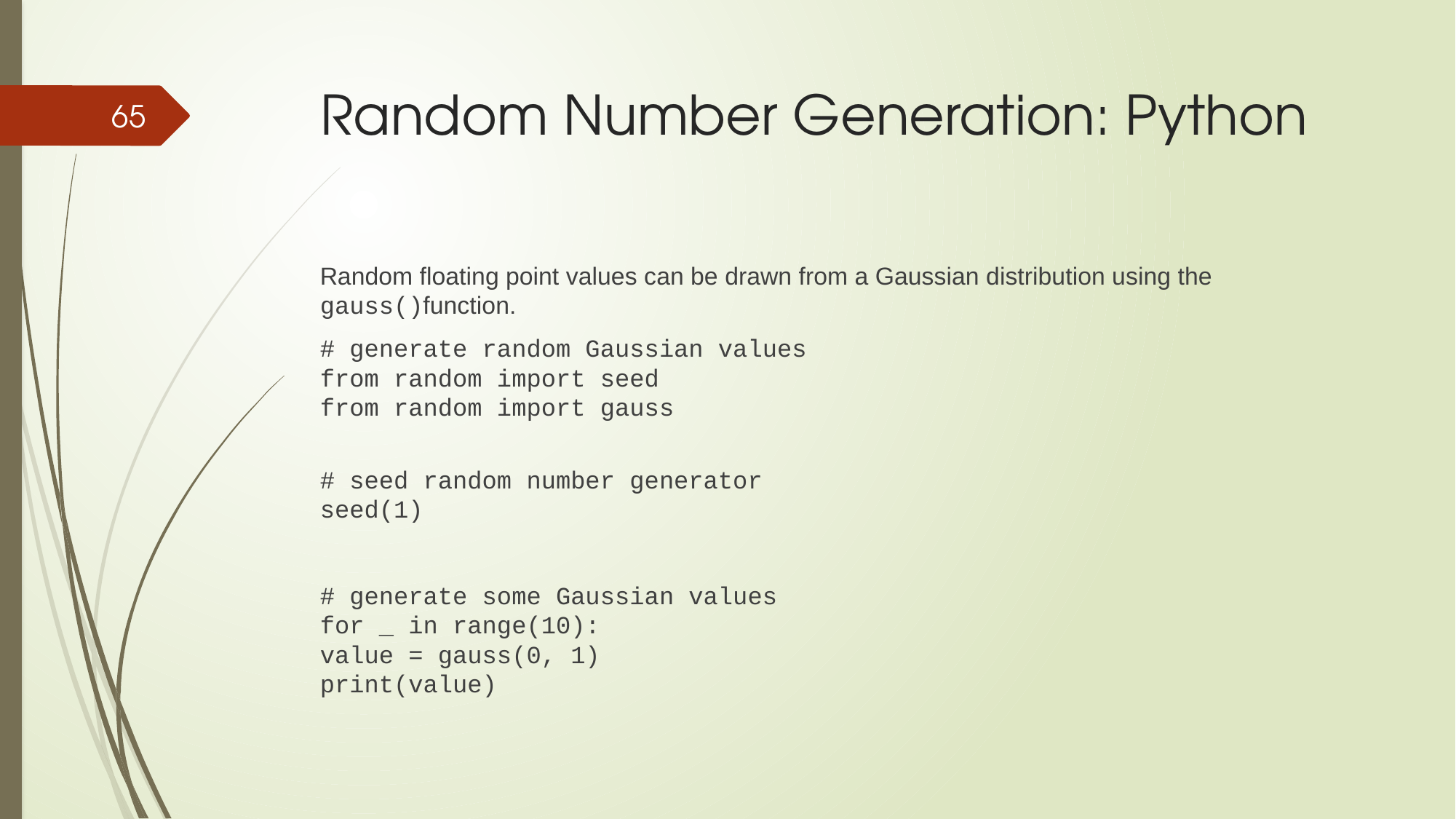

# Random Number Generation: Python
65
Random floating point values can be drawn from a Gaussian distribution using the gauss()function.
# generate random Gaussian values from random import seed from random import gauss
# seed random number generator seed(1)

# generate some Gaussian values for _ in range(10): value = gauss(0, 1) print(value)